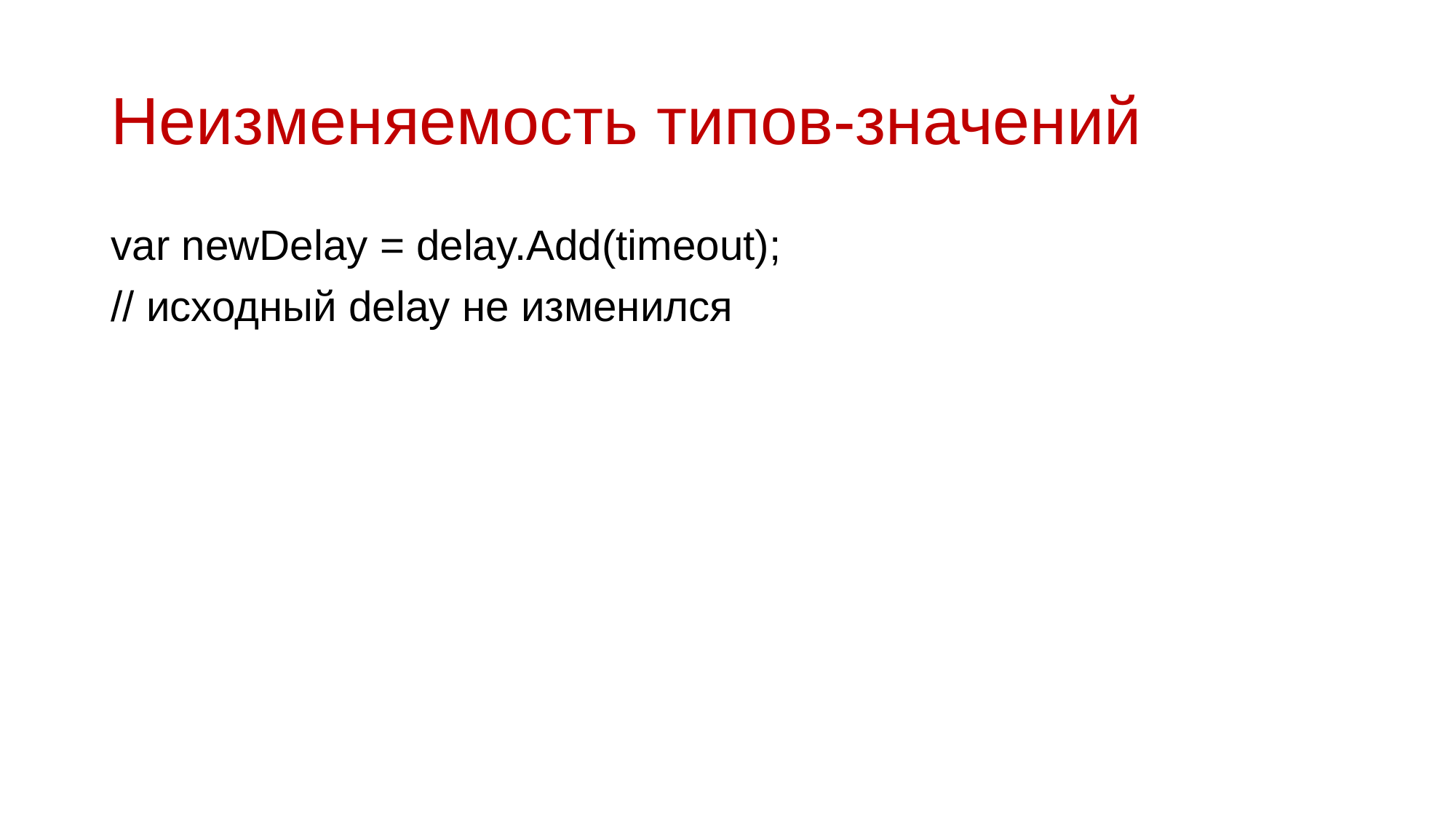

# Неизменяемость типов-значений
var newDelay = delay.Add(timeout);
// исходный delay не изменился